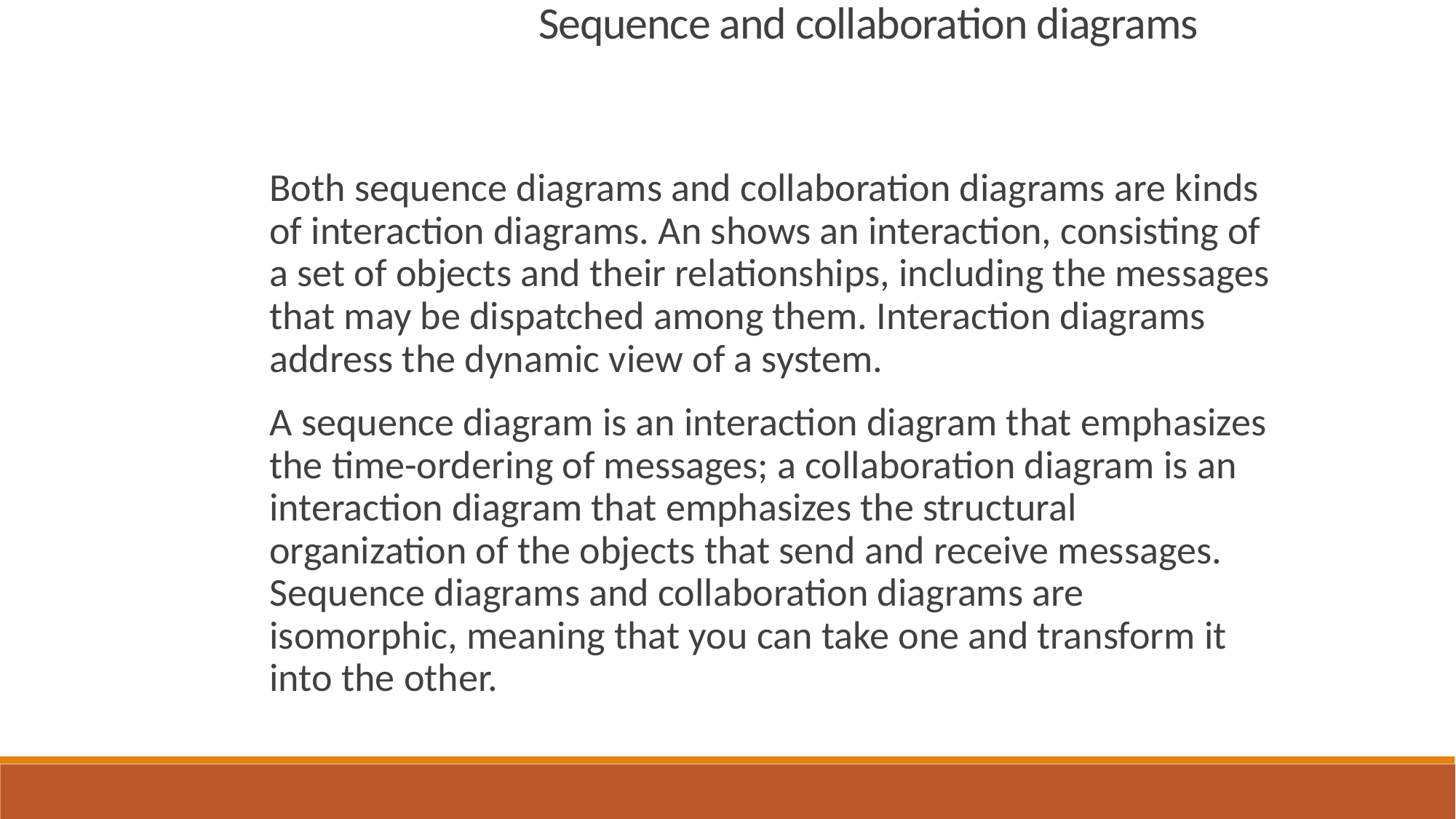

Sequence and collaboration diagrams

Both sequence diagrams and collaboration diagrams are kinds of interaction diagrams. An shows an interaction, consisting of a set of objects and their relationships, including the messages that may be dispatched among them. Interaction diagrams address the dynamic view of a system.
A sequence diagram is an interaction diagram that emphasizes the time-ordering of messages; a collaboration diagram is an interaction diagram that emphasizes the structural organization of the objects that send and receive messages. Sequence diagrams and collaboration diagrams are isomorphic, meaning that you can take one and transform it into the other.